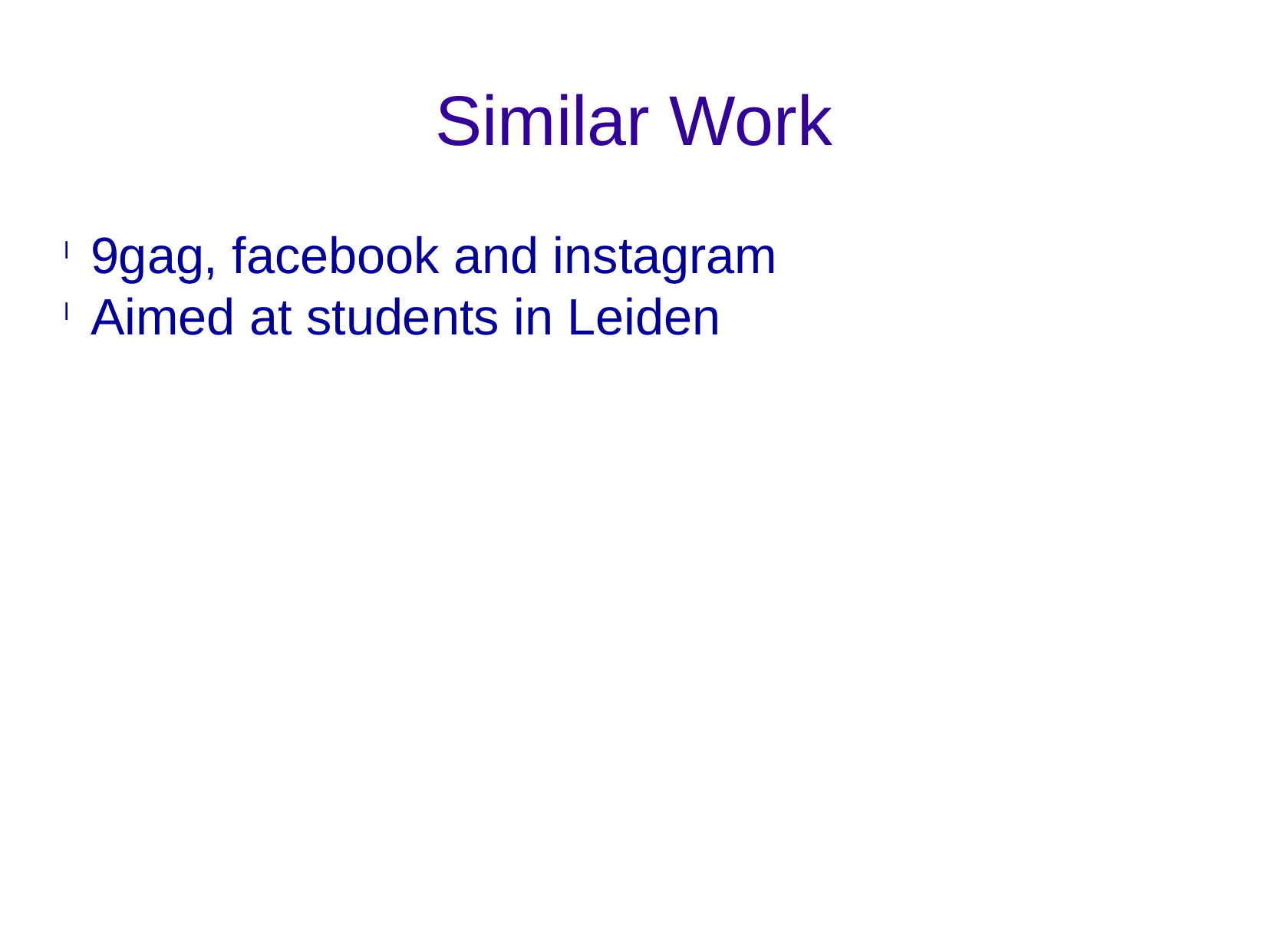

Similar Work
9gag, facebook and instagram
Aimed at students in Leiden